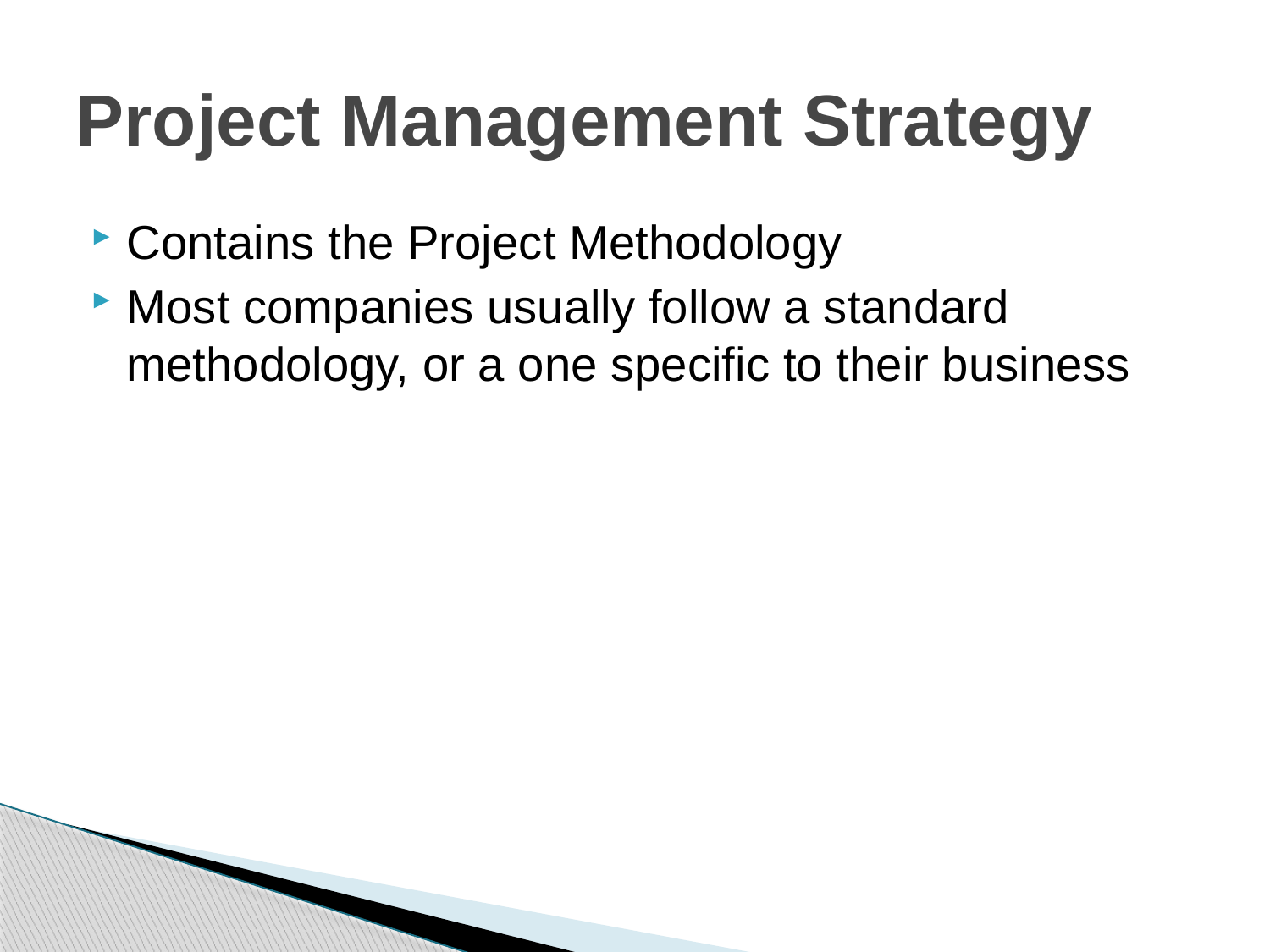

# Project Management Strategy
Contains the Project Methodology
Most companies usually follow a standard methodology, or a one specific to their business